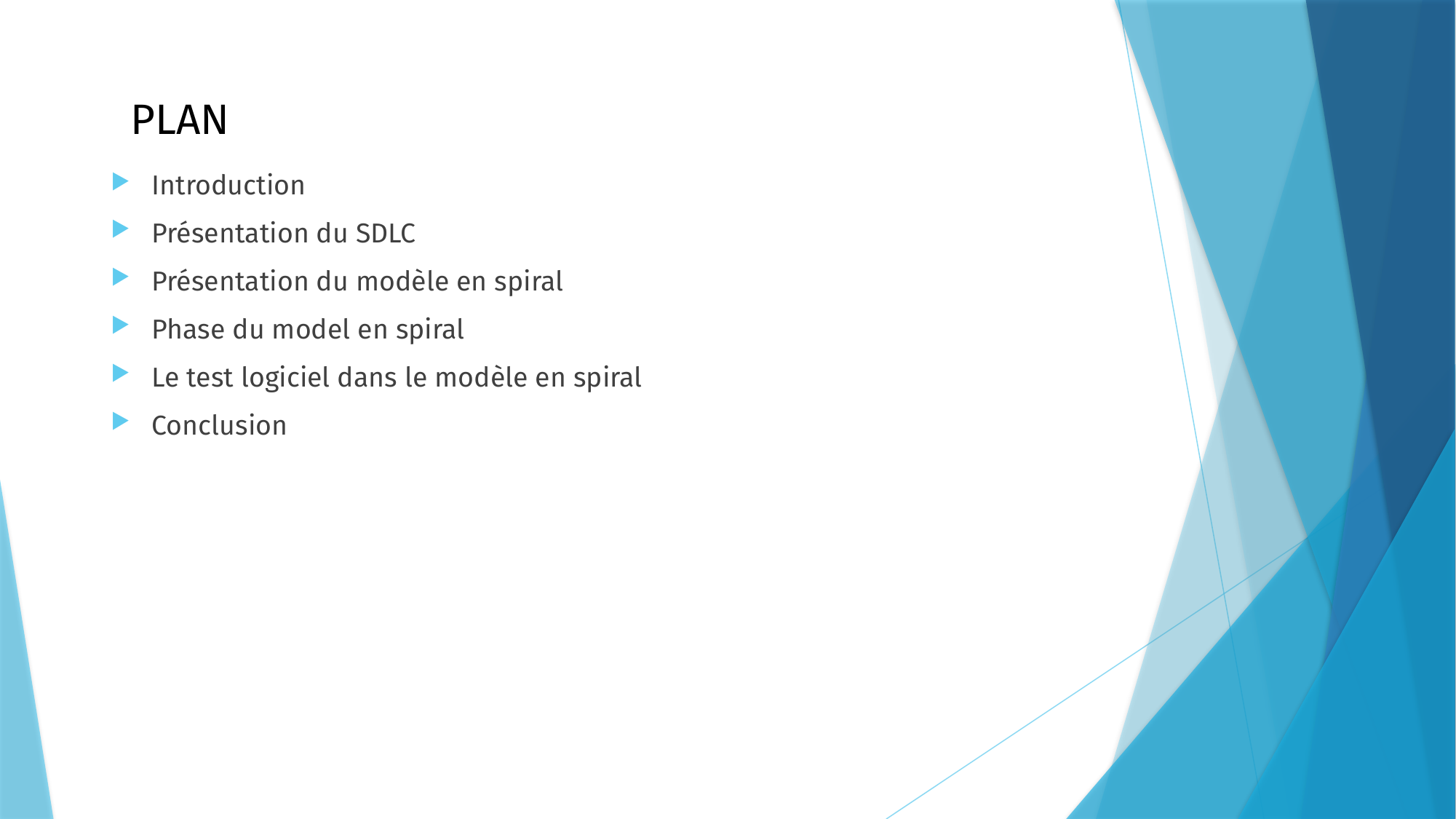

PLAN
Introduction
Présentation du SDLC
Présentation du modèle en spiral
Phase du model en spiral
Le test logiciel dans le modèle en spiral
Conclusion